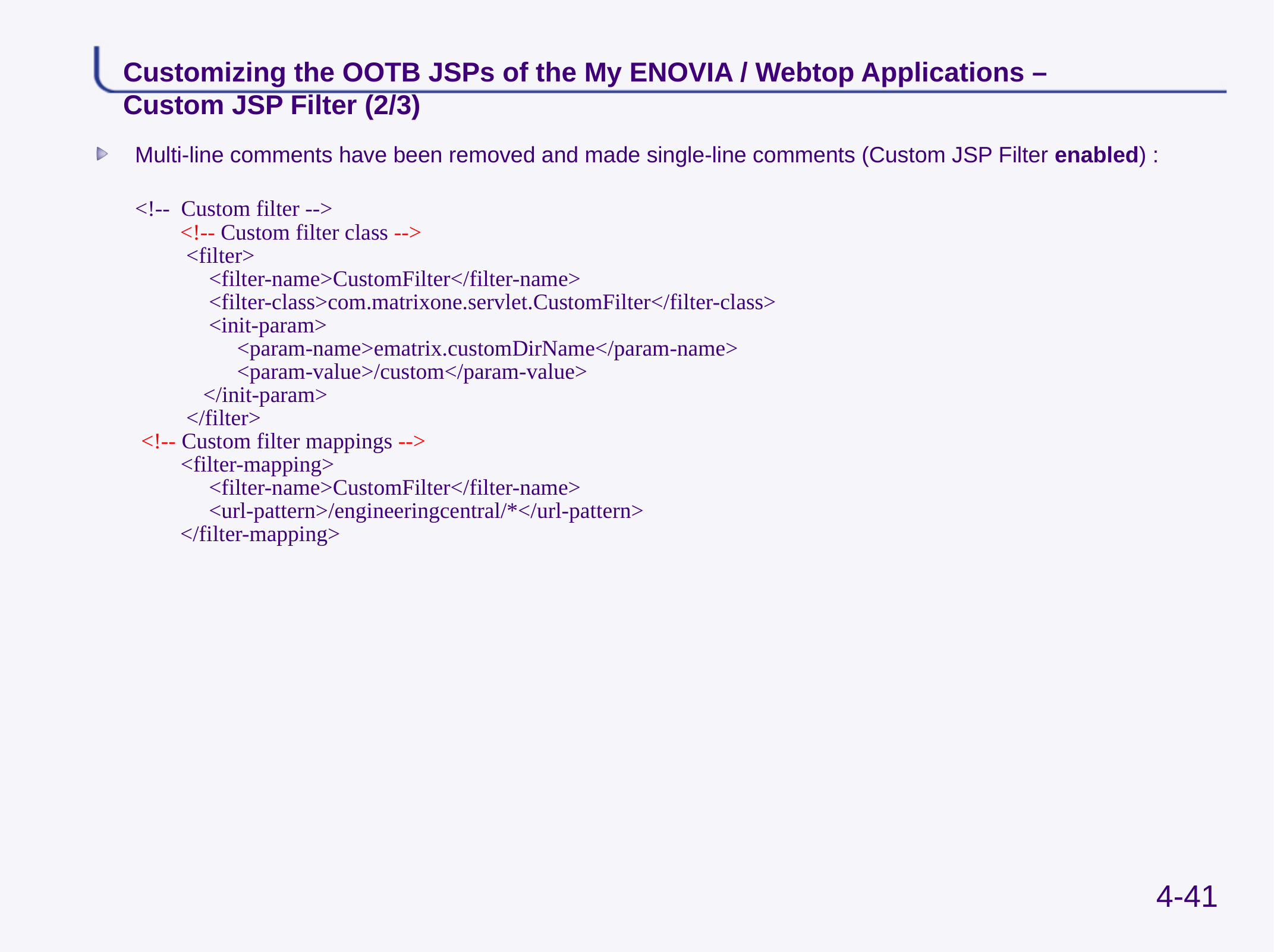

# Customizing the OOTB JSPs of the My ENOVIA / Webtop Applications – Custom JSP Filter (2/3)
Multi-line comments have been removed and made single-line comments (Custom JSP Filter enabled) :
<!--  Custom filter -->
      	        <!-- Custom filter class -->
                <filter>
                    <filter-name>CustomFilter</filter-name>
                    <filter-class>com.matrixone.servlet.CustomFilter</filter-class>
                    <init-param>
                         <param-name>ematrix.customDirName</param-name>
                         <param-value>/custom</param-value>
                   </init-param>
                </filter>
        <!-- Custom filter mappings -->
               <filter-mapping>
                    <filter-name>CustomFilter</filter-name>
                    <url-pattern>/engineeringcentral/*</url-pattern>
      	        </filter-mapping>

4-41